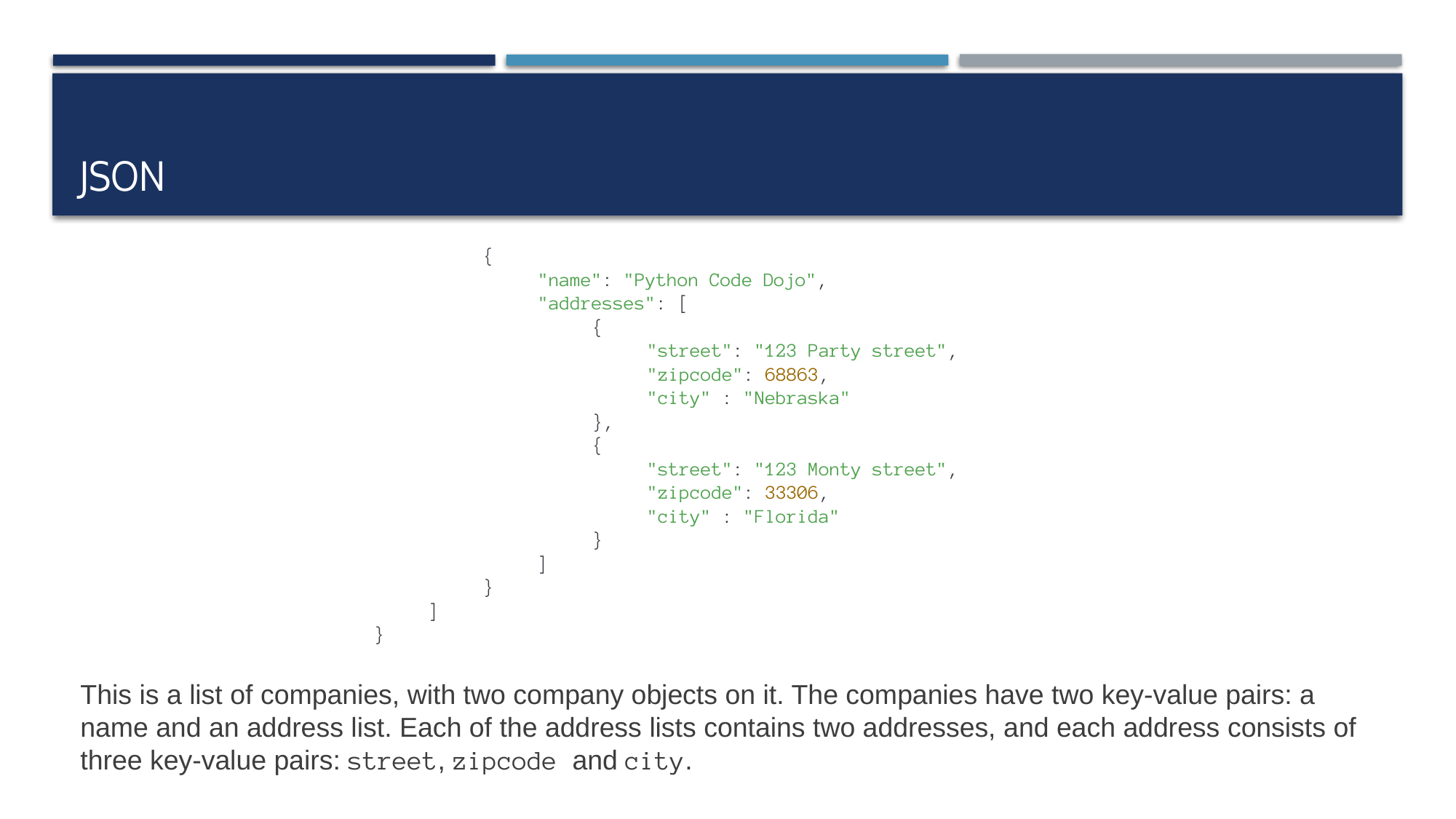

# JSON
This is a list of companies, with two company objects on it. The companies have two key-value pairs: a name and an address list. Each of the address lists contains two addresses, and each address consists of three key-value pairs: street, zipcode and city.
{
"name": "Python Code Dojo",
"addresses": [
{
"street": "123 Party street",
"zipcode": 68863,
"city" : "Nebraska"
},
{
"street": "123 Monty street",
"zipcode": 33306,
"city" : "Florida"
}
]
}
]
}